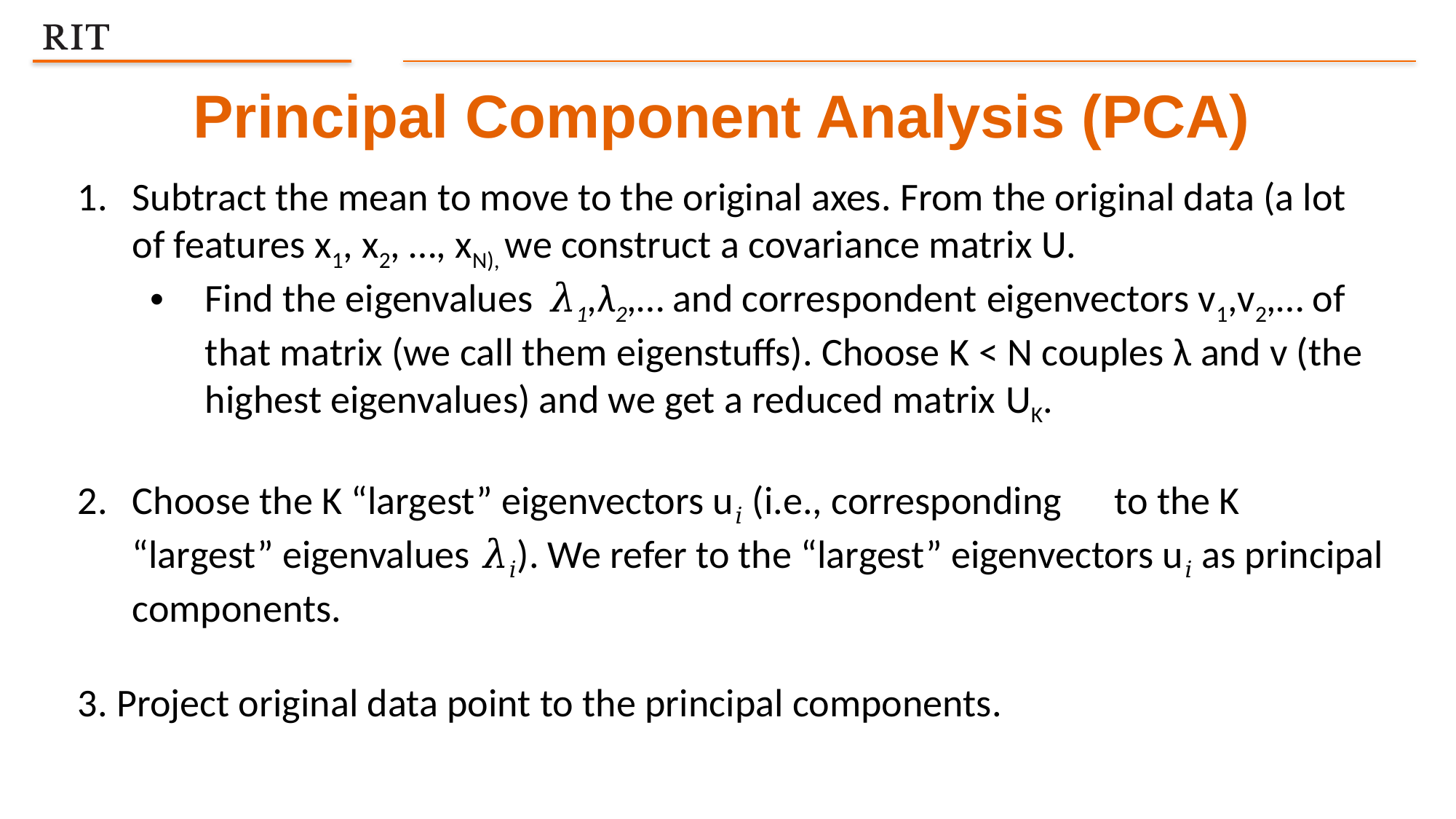

Principal Component Analysis (PCA)
Subtract the mean to move to the original axes. From the original data (a lot of features x1, x2, …, xN), we construct a covariance matrix U.
Find the eigenvalues  𝜆1,λ2​,… and correspondent eigenvectors v1​,v2​,… of that matrix (we call them eigenstuffs). Choose K < N couples λ and v (the highest eigenvalues) and we get a reduced matrix UK​.

Choose the K “largest” eigenvectors u𝑖 (i.e., corresponding  	to the K “largest” eigenvalues 𝜆𝑖). We refer to the “largest” eigenvectors u𝑖 as principal components.

3. Project original data point to the principal components.